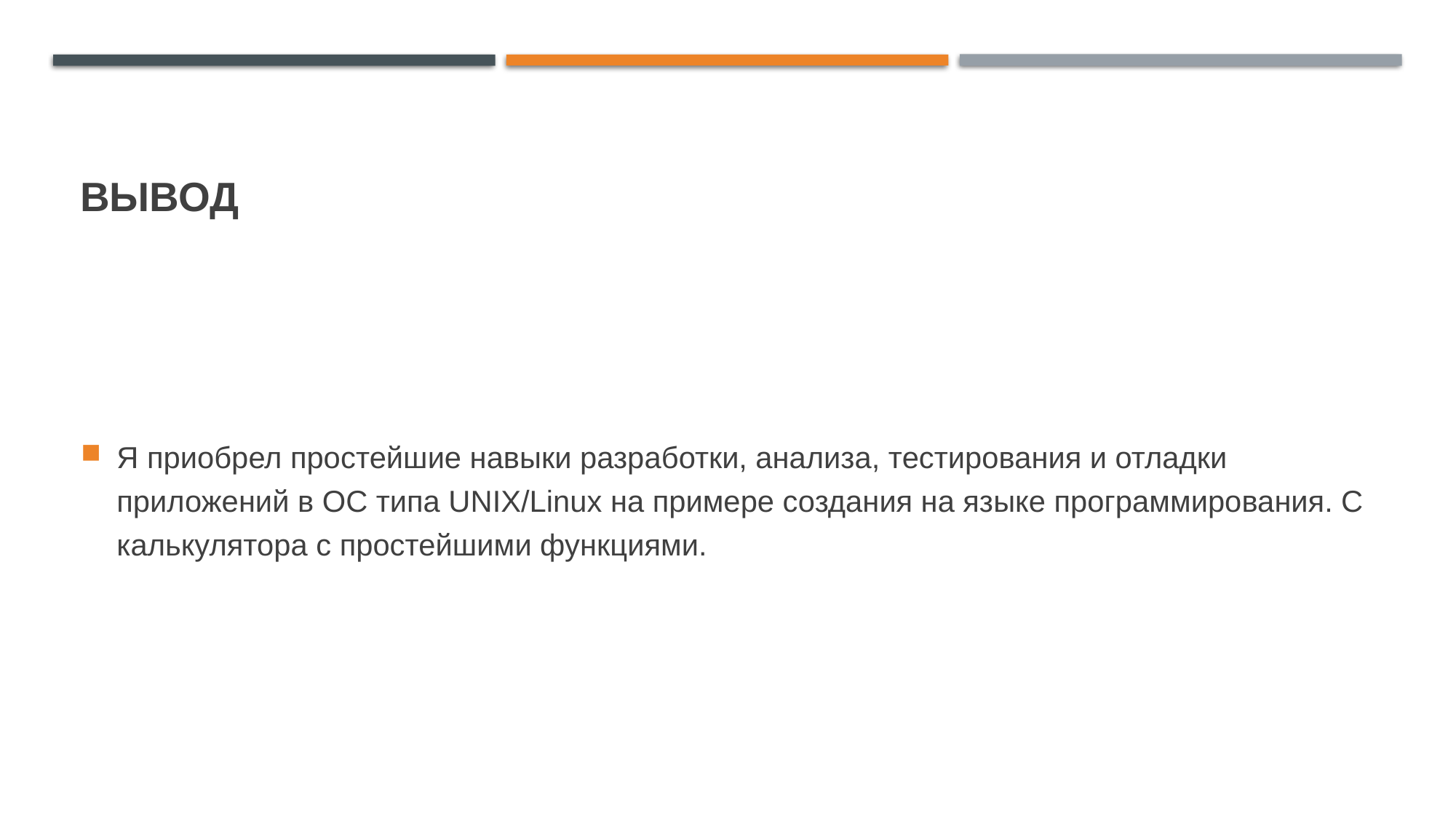

# Вывод
Я приобрел простейшие навыки разработки, анализа, тестирования и отладки приложений в ОС типа UNIX/Linux на примере создания на языке программирования. С калькулятора с простейшими функциями.